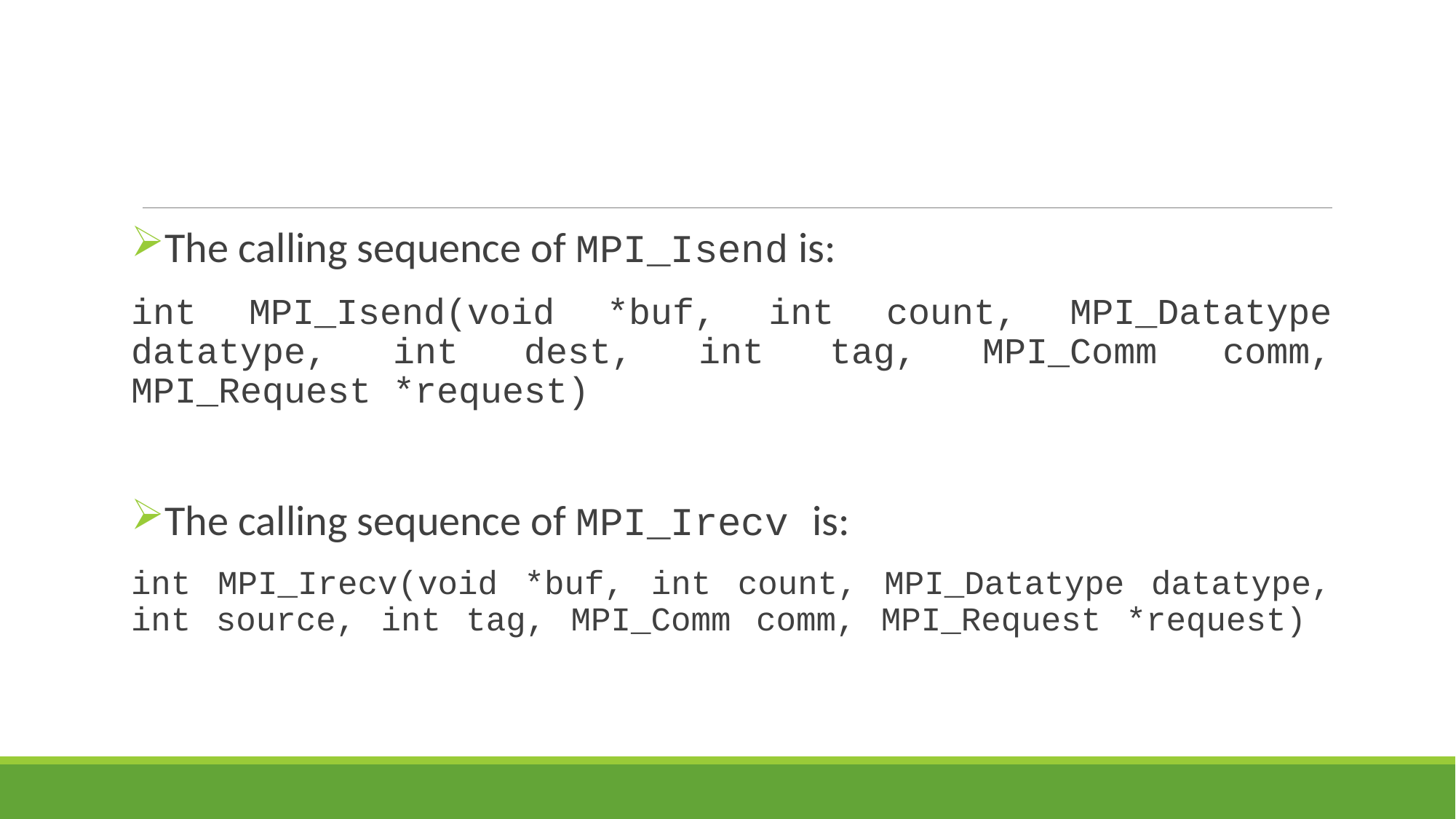

#
The calling sequence of MPI_Isend is:
int MPI_Isend(void *buf, int count, MPI_Datatype datatype, int dest, int tag, MPI_Comm comm, MPI_Request *request)

The calling sequence of MPI_Irecv is:
int MPI_Irecv(void *buf, int count, MPI_Datatype datatype,
int source, int tag, MPI_Comm comm, MPI_Request *request)